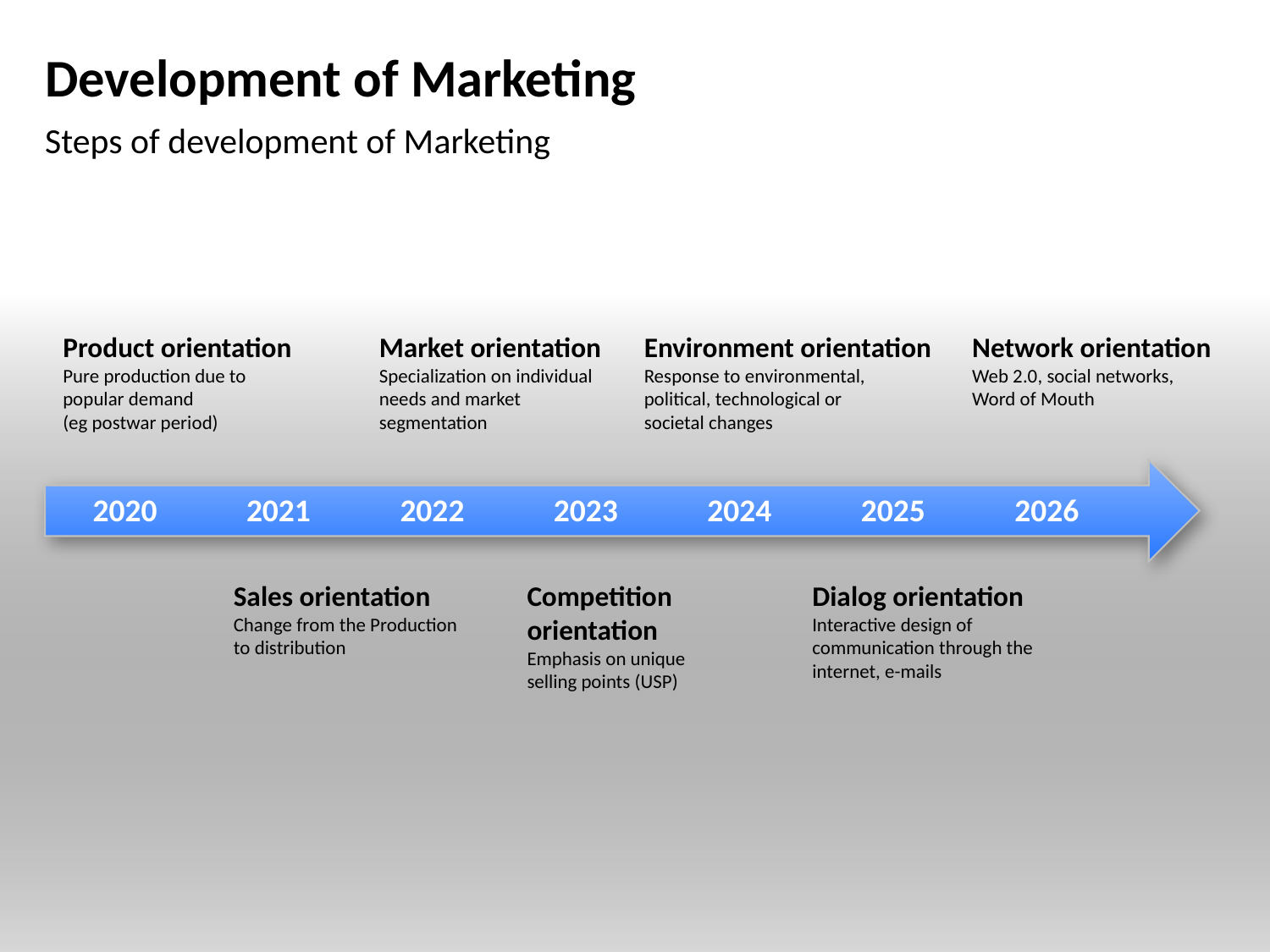

# Development of Marketing
Steps of development of Marketing
Product orientation
Pure production due to
popular demand
(eg postwar period)
Market orientation
Specialization on individual
needs and market
segmentation
Environment orientation
Response to environmental,
political, technological or
societal changes
Network orientation
Web 2.0, social networks,
Word of Mouth

2020
2021
2022
2023
2024
2025
2026
Sales orientation
Change from the Production
to distribution

Competition
orientation
Emphasis on unique
selling points (USP)
Dialog orientation
Interactive design of communication through the internet, e-mails